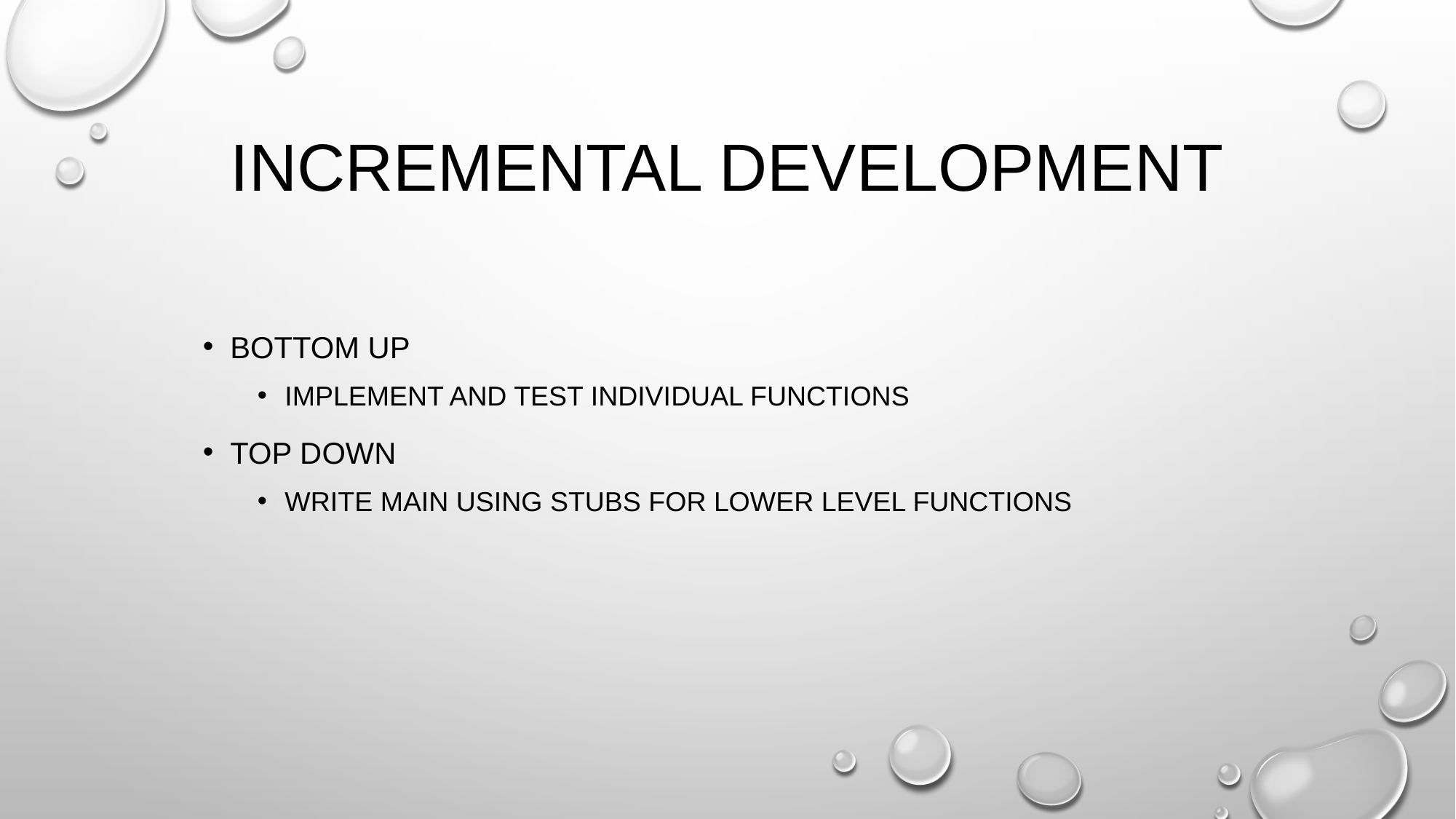

# Incremental development
Bottom up
Implement and test individual functions
Top down
Write main using stubs for lower level functions